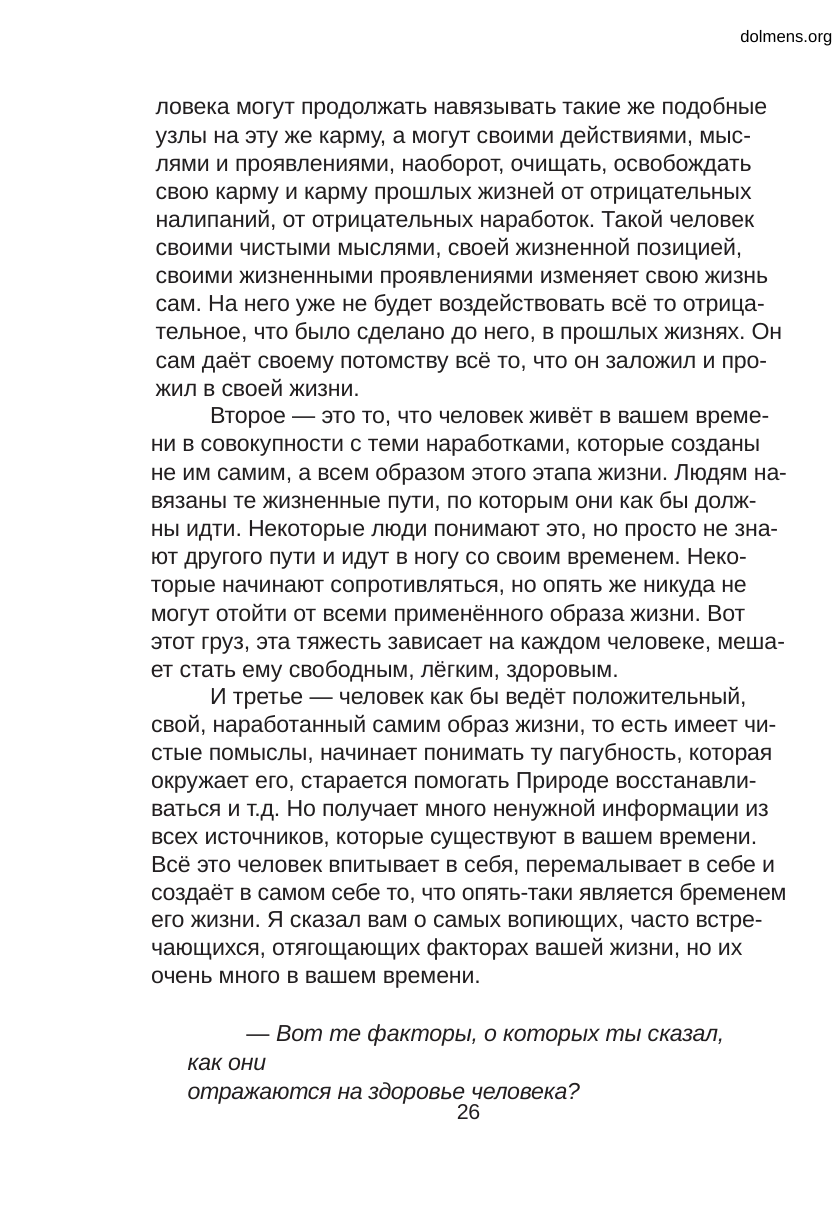

dolmens.org

ловека могут продолжать навязывать такие же подобные
узлы на эту же карму, а могут своими действиями, мыс-
лями и проявлениями, наоборот, очищать, освобождать
свою карму и карму прошлых жизней от отрицательных
налипаний, от отрицательных наработок. Такой человек
своими чистыми мыслями, своей жизненной позицией,
своими жизненными проявлениями изменяет свою жизнь
сам. На него уже не будет воздействовать всё то отрица-
тельное, что было сделано до него, в прошлых жизнях. Он
сам даёт своему потомству всё то, что он заложил и про-
жил в своей жизни.

Второе — это то, что человек живёт в вашем време-
ни в совокупности с теми наработками, которые созданы
не им самим, а всем образом этого этапа жизни. Людям на-
вязаны те жизненные пути, по которым они как бы долж-
ны идти. Некоторые люди понимают это, но просто не зна-
ют другого пути и идут в ногу со своим временем. Неко-
торые начинают сопротивляться, но опять же никуда не
могут отойти от всеми применённого образа жизни. Вот
этот груз, эта тяжесть зависает на каждом человеке, меша-
ет стать ему свободным, лёгким, здоровым.

И третье — человек как бы ведёт положительный,
свой, наработанный самим образ жизни, то есть имеет чи-
стые помыслы, начинает понимать ту пагубность, которая
окружает его, старается помогать Природе восстанавли-
ваться и т.д. Но получает много ненужной информации из
всех источников, которые существуют в вашем времени.
Всё это человек впитывает в себя, перемалывает в себе и
создаёт в самом себе то, что опять-таки является бременем
его жизни. Я сказал вам о самых вопиющих, часто встре-
чающихся, отягощающих факторах вашей жизни, но их
очень много в вашем времени.

— Вот те факторы, о которых ты сказал, как они
отражаются на здоровье человека?

26